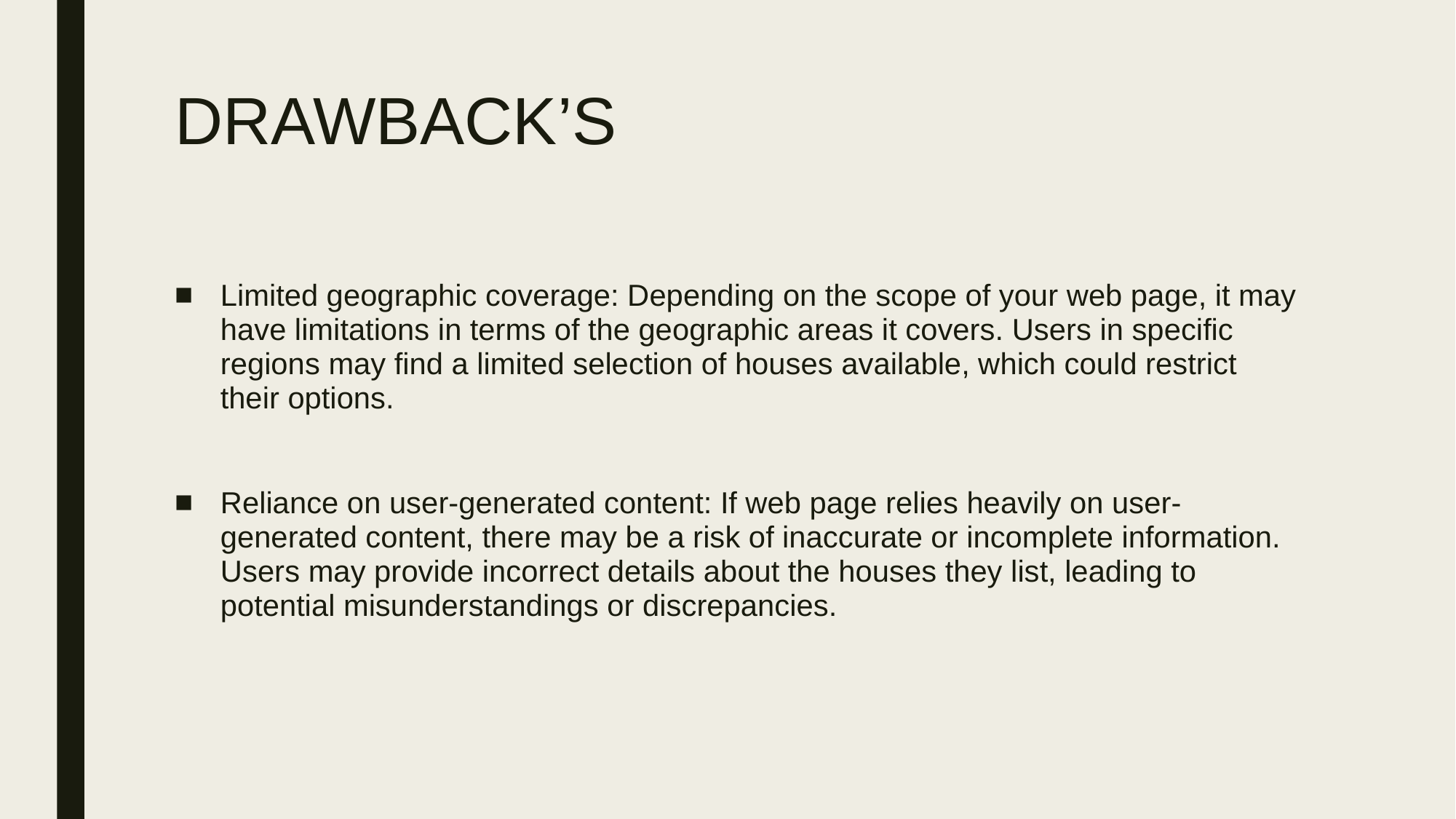

# DRAWBACK’S
Limited geographic coverage: Depending on the scope of your web page, it may have limitations in terms of the geographic areas it covers. Users in specific regions may find a limited selection of houses available, which could restrict their options.

Reliance on user-generated content: If web page relies heavily on user-generated content, there may be a risk of inaccurate or incomplete information. Users may provide incorrect details about the houses they list, leading to potential misunderstandings or discrepancies.